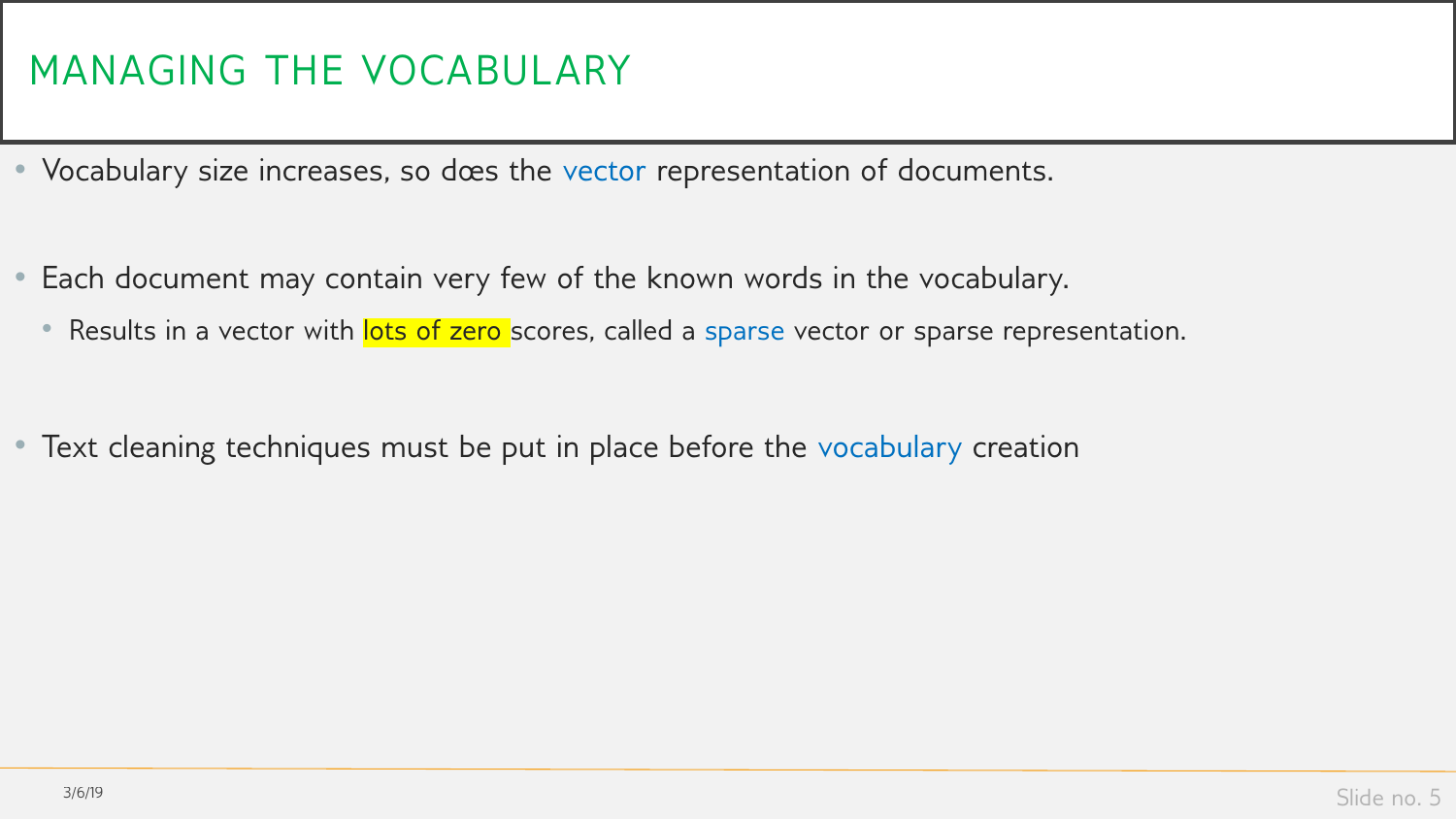

# Managing the vocabulary
Vocabulary size increases, so does the vector representation of documents.

Each document may contain very few of the known words in the vocabulary.
Results in a vector with lots of zero scores, called a sparse vector or sparse representation.

Text cleaning techniques must be put in place before the vocabulary creation

3/6/19
Slide no. 5